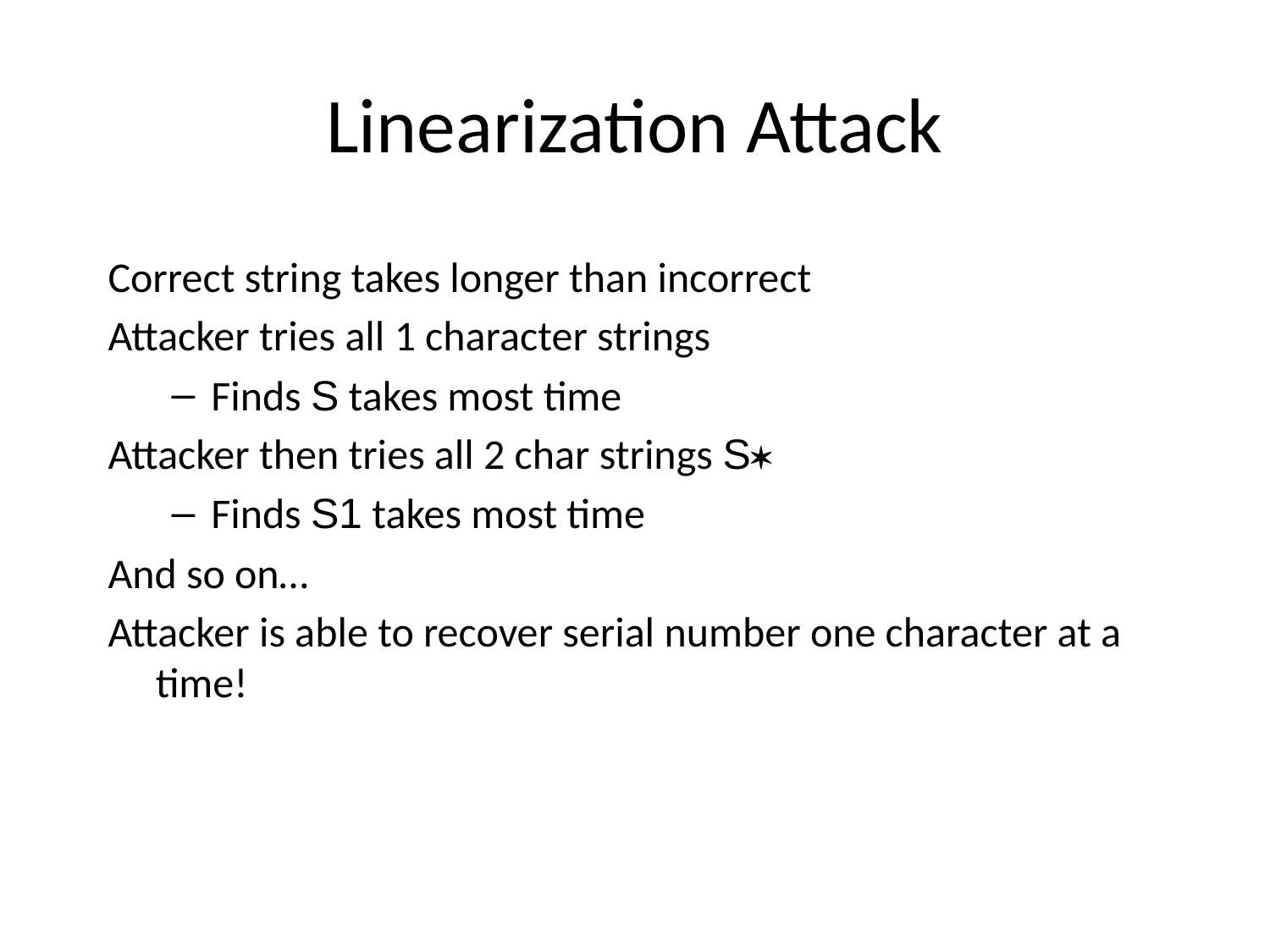

# Linearization Attack
Correct string takes longer than incorrect
Attacker tries all 1 character strings
Finds S takes most time
Attacker then tries all 2 char strings S∗
Finds S1 takes most time
And so on…
Attacker is able to recover serial number one character at a time!